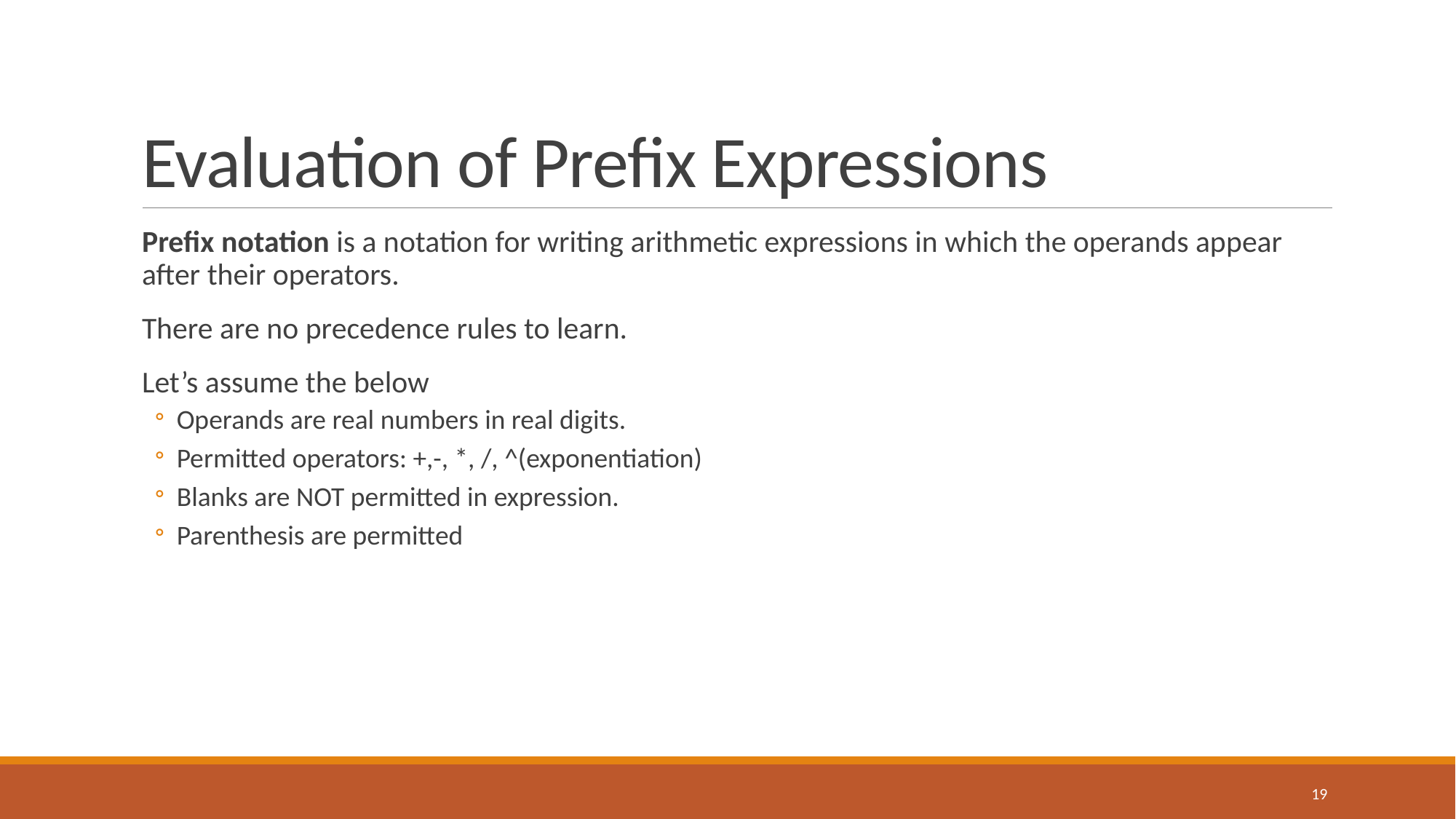

# Evaluation of Prefix Expressions
Prefix notation is a notation for writing arithmetic expressions in which the operands appear after their operators.
There are no precedence rules to learn.
Let’s assume the below
Operands are real numbers in real digits.
Permitted operators: +,-, *, /, ^(exponentiation)
Blanks are NOT permitted in expression.
Parenthesis are permitted

19